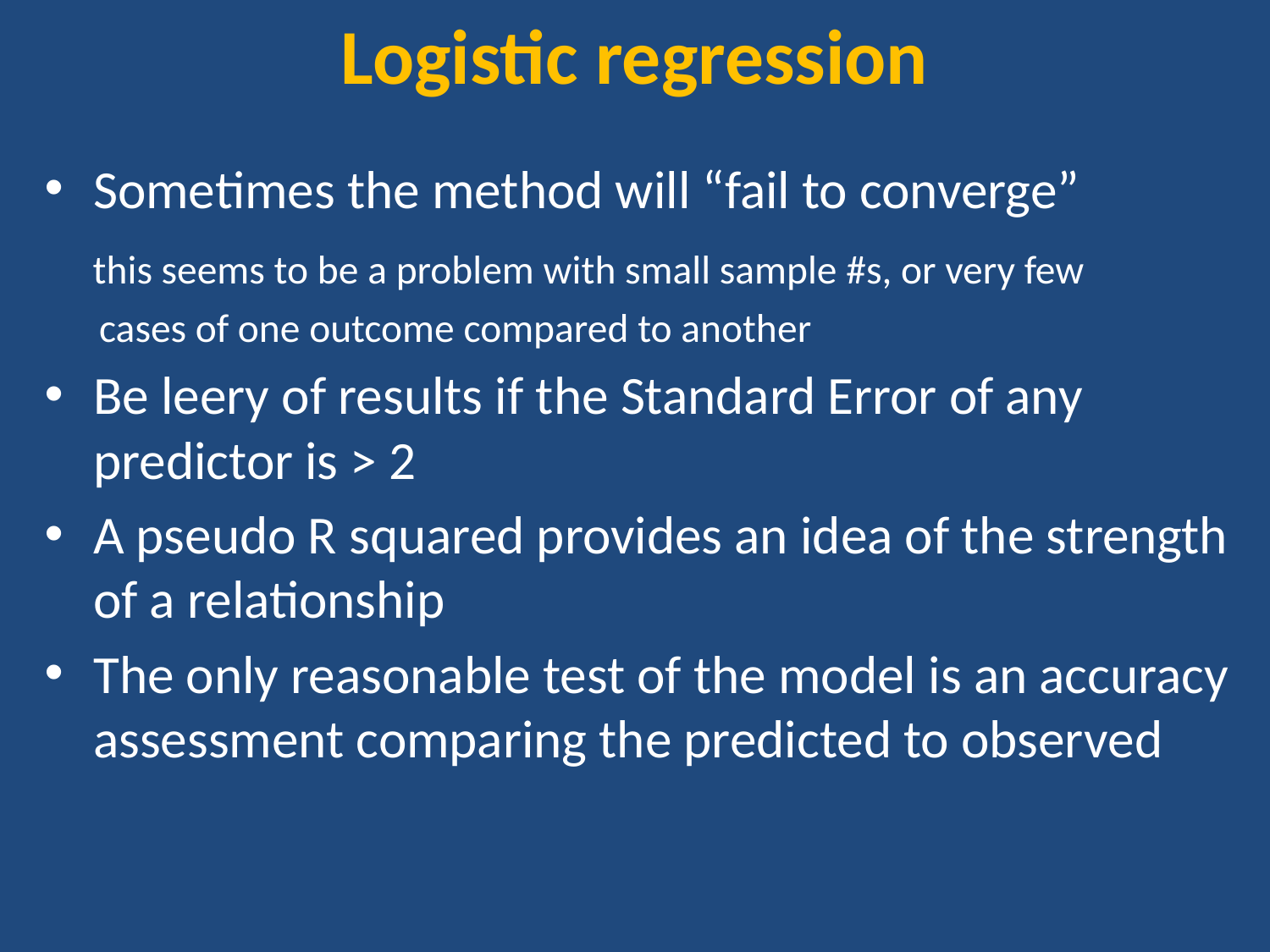

# Logistic regression

Sometimes the method will “fail to converge”
    this seems to be a problem with small sample #s, or very few
      cases of one outcome compared to another
Be leery of results if the Standard Error of any predictor is > 2
A pseudo R squared provides an idea of the strength of a relationship
The only reasonable test of the model is an accuracy assessment comparing the predicted to observed